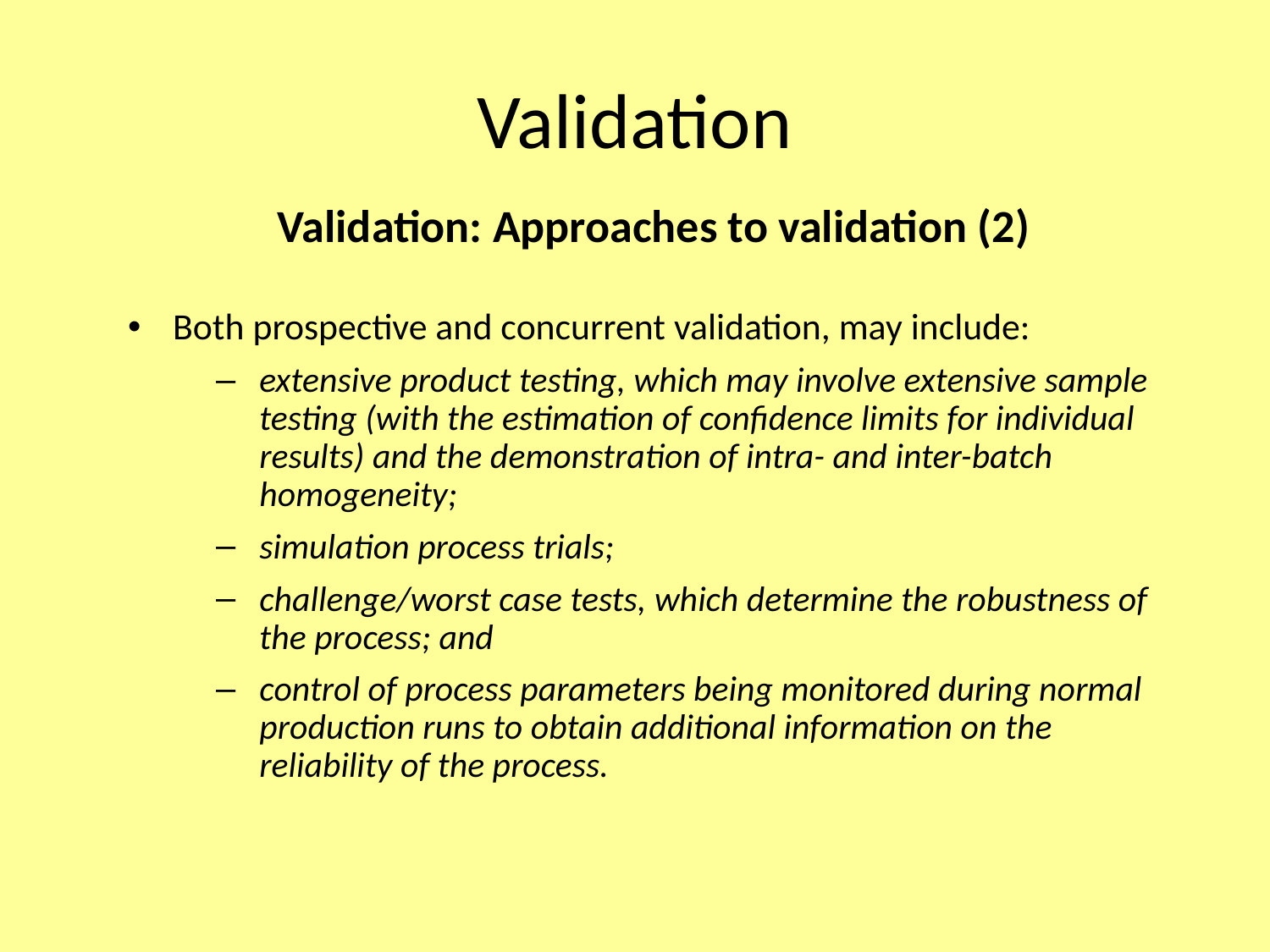

# Validation
Validation: Approaches to validation (2)

Both prospective and concurrent validation, may include:
extensive product testing, which may involve extensive sample testing (with the estimation of confidence limits for individual results) and the demonstration of intra- and inter-batch homogeneity;
simulation process trials;
challenge/worst case tests, which determine the robustness of the process; and
control of process parameters being monitored during normal production runs to obtain additional information on the reliability of the process.